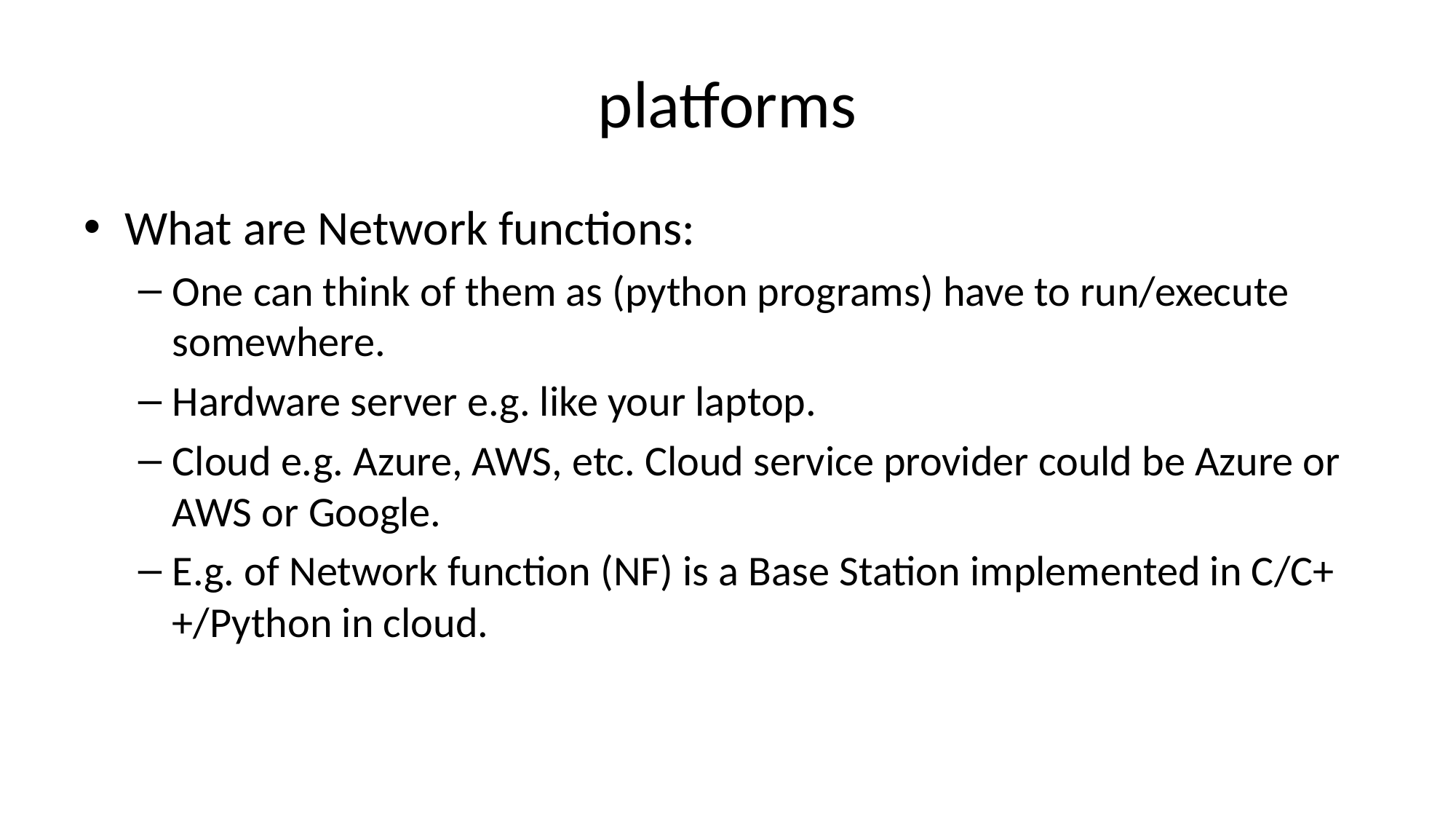

# platforms
What are Network functions:
One can think of them as (python programs) have to run/execute somewhere.
Hardware server e.g. like your laptop.
Cloud e.g. Azure, AWS, etc. Cloud service provider could be Azure or AWS or Google.
E.g. of Network function (NF) is a Base Station implemented in C/C++/Python in cloud.